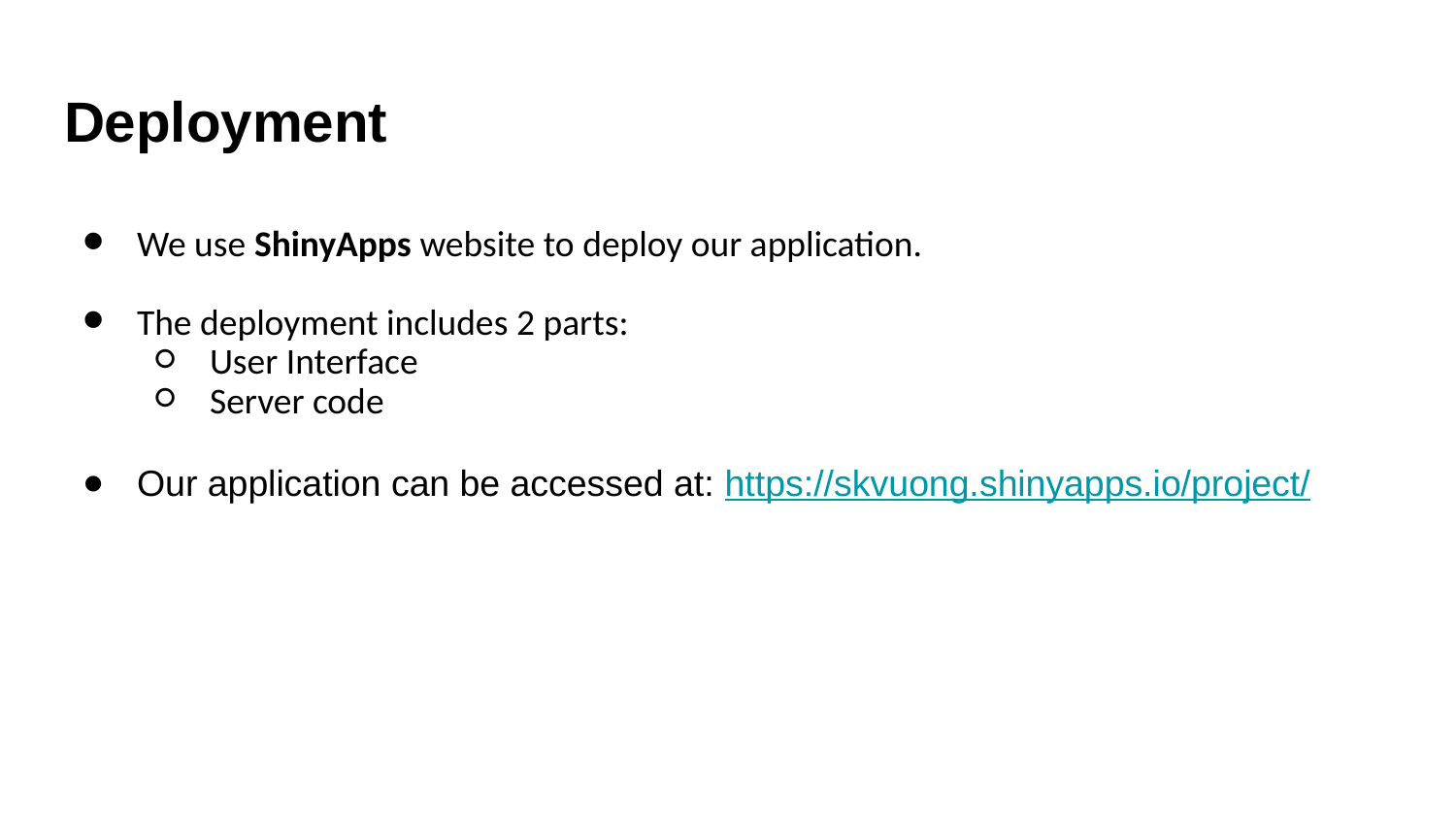

# Deployment
We use ShinyApps website to deploy our application.

The deployment includes 2 parts:
User Interface
Server code

Our application can be accessed at: https://skvuong.shinyapps.io/project/